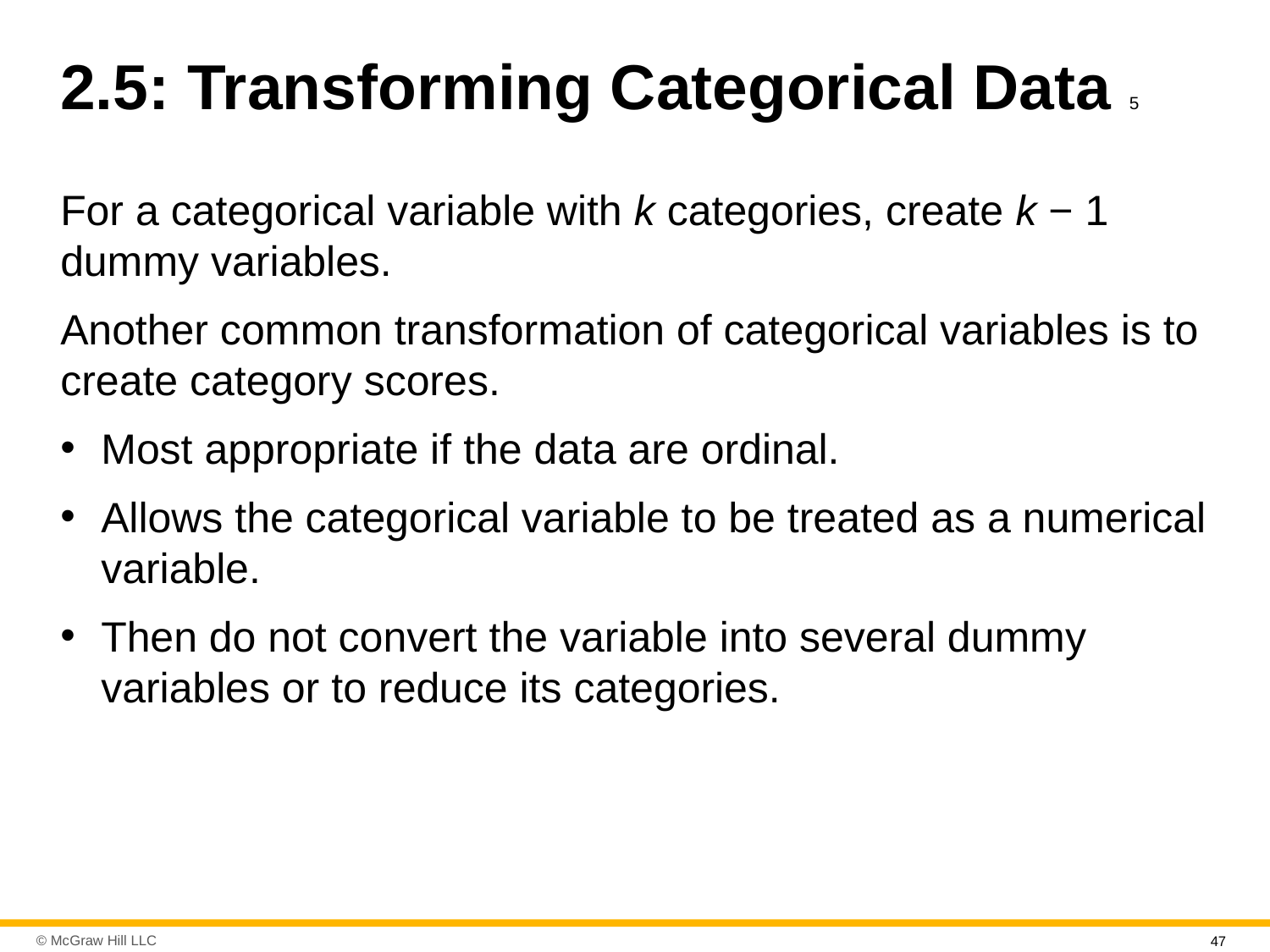

# 2.5: Transforming Categorical Data 5
For a categorical variable with k categories, create k − 1 dummy variables.
Another common transformation of categorical variables is to create category scores.
Most appropriate if the data are ordinal.
Allows the categorical variable to be treated as a numerical variable.
Then do not convert the variable into several dummy variables or to reduce its categories.
47